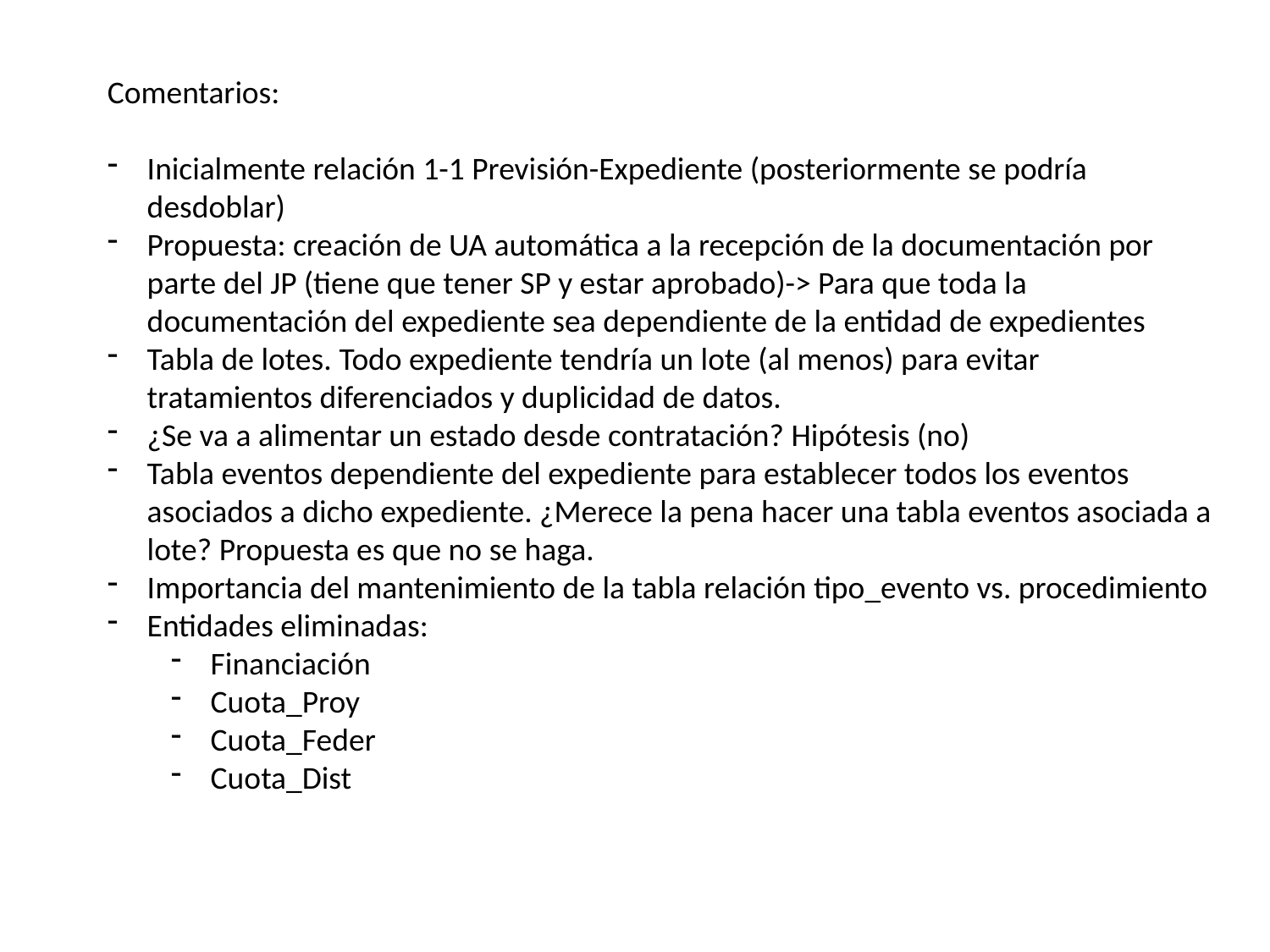

Comentarios:

Inicialmente relación 1-1 Previsión-Expediente (posteriormente se podría desdoblar)
Propuesta: creación de UA automática a la recepción de la documentación por parte del JP (tiene que tener SP y estar aprobado)-> Para que toda la documentación del expediente sea dependiente de la entidad de expedientes
Tabla de lotes. Todo expediente tendría un lote (al menos) para evitar tratamientos diferenciados y duplicidad de datos.
¿Se va a alimentar un estado desde contratación? Hipótesis (no)
Tabla eventos dependiente del expediente para establecer todos los eventos asociados a dicho expediente. ¿Merece la pena hacer una tabla eventos asociada a lote? Propuesta es que no se haga.
Importancia del mantenimiento de la tabla relación tipo_evento vs. procedimiento
Entidades eliminadas:
Financiación
Cuota_Proy
Cuota_Feder
Cuota_Dist